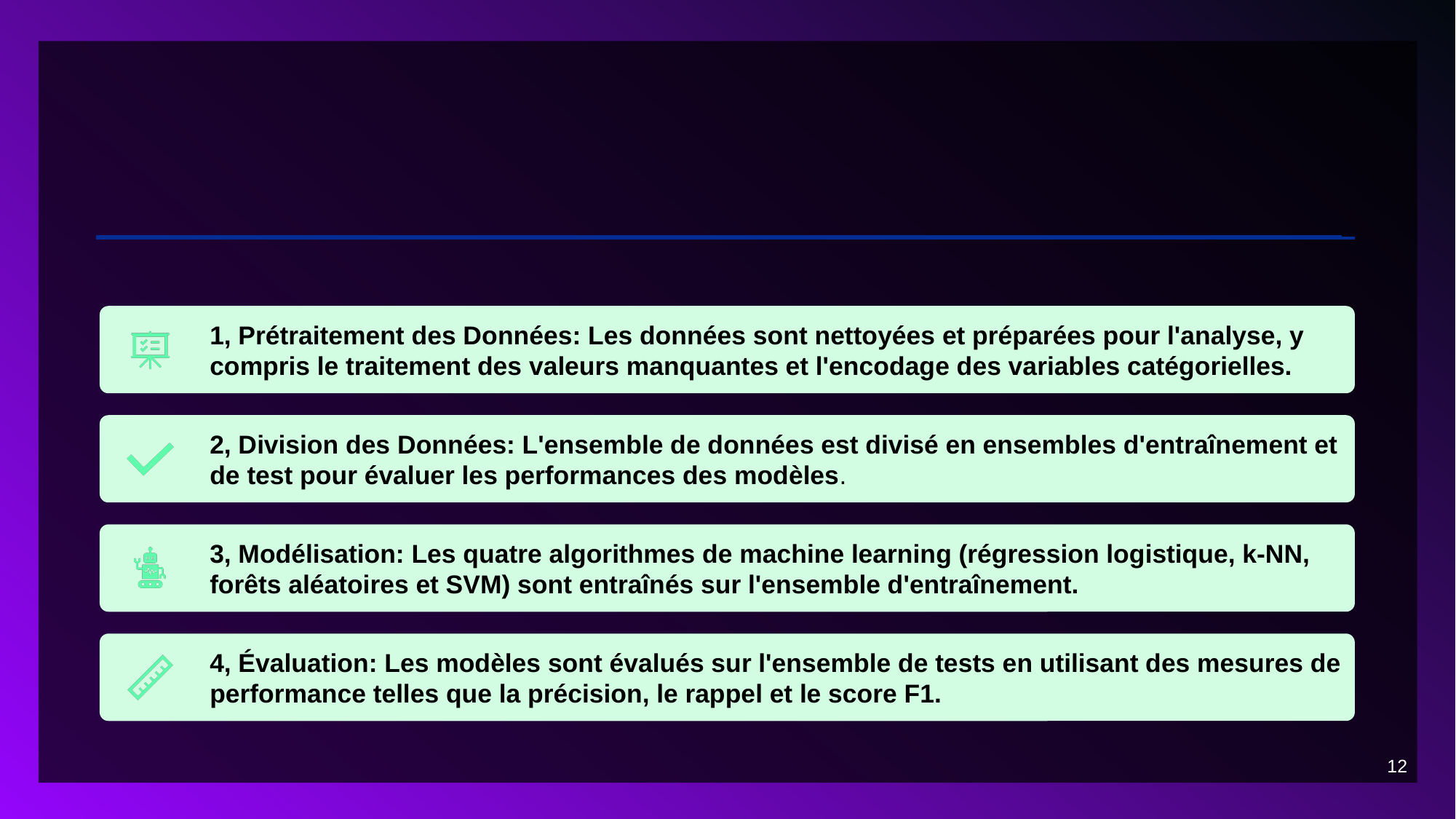

1, Prétraitement des Données: Les données sont nettoyées et préparées pour l'analyse, y compris le traitement des valeurs manquantes et l'encodage des variables catégorielles.
2, Division des Données: L'ensemble de données est divisé en ensembles d'entraînement et de test pour évaluer les performances des modèles.
3, Modélisation: Les quatre algorithmes de machine learning (régression logistique, k-NN, forêts aléatoires et SVM) sont entraînés sur l'ensemble d'entraînement.
4, Évaluation: Les modèles sont évalués sur l'ensemble de tests en utilisant des mesures de performance telles que la précision, le rappel et le score F1.
12